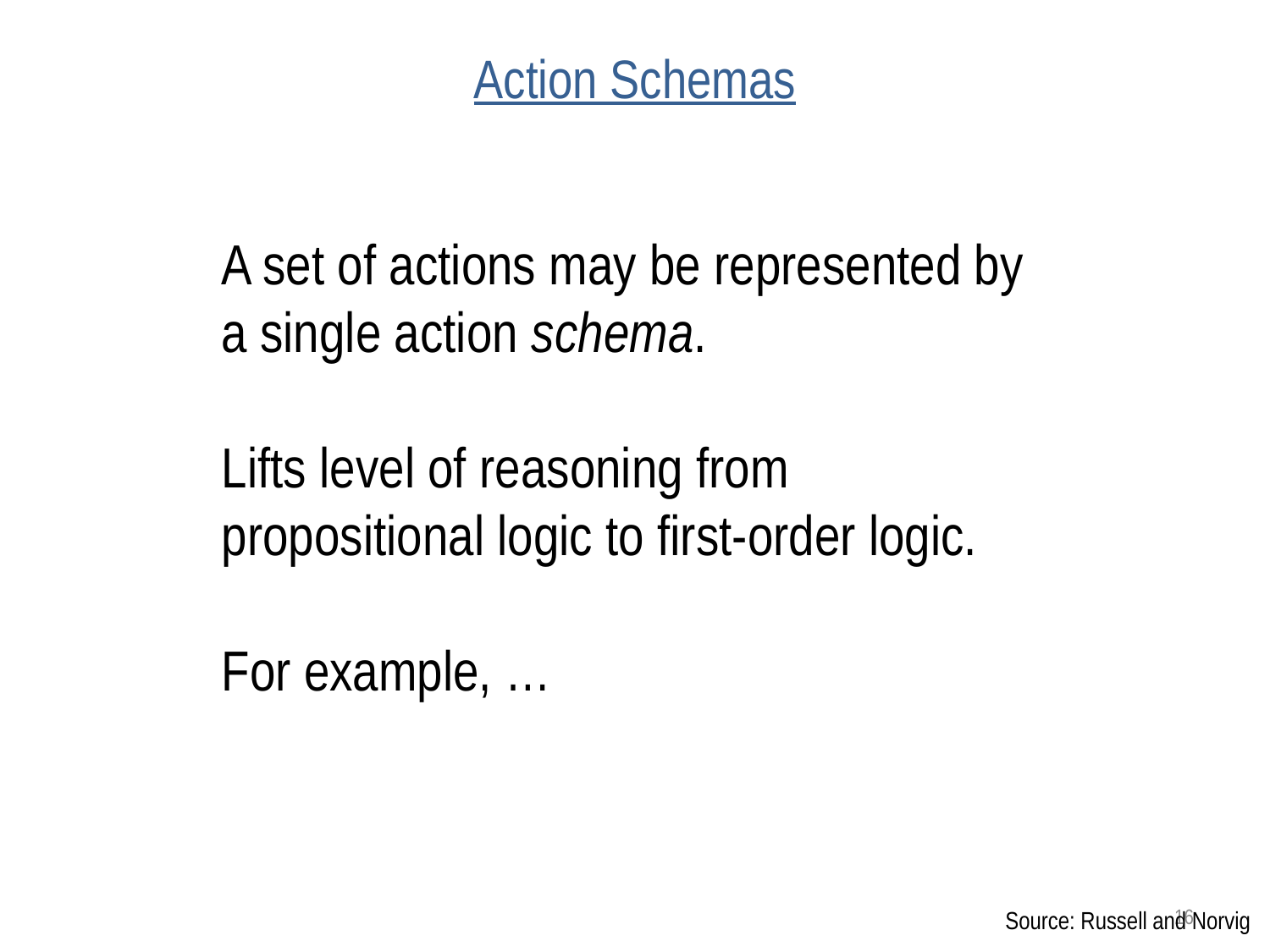

# Action Schemas
A set of actions may be represented by a single action schema.

Lifts level of reasoning from propositional logic to ﬁrst-order logic.

For example, …
Source: Russell and Norvig
16